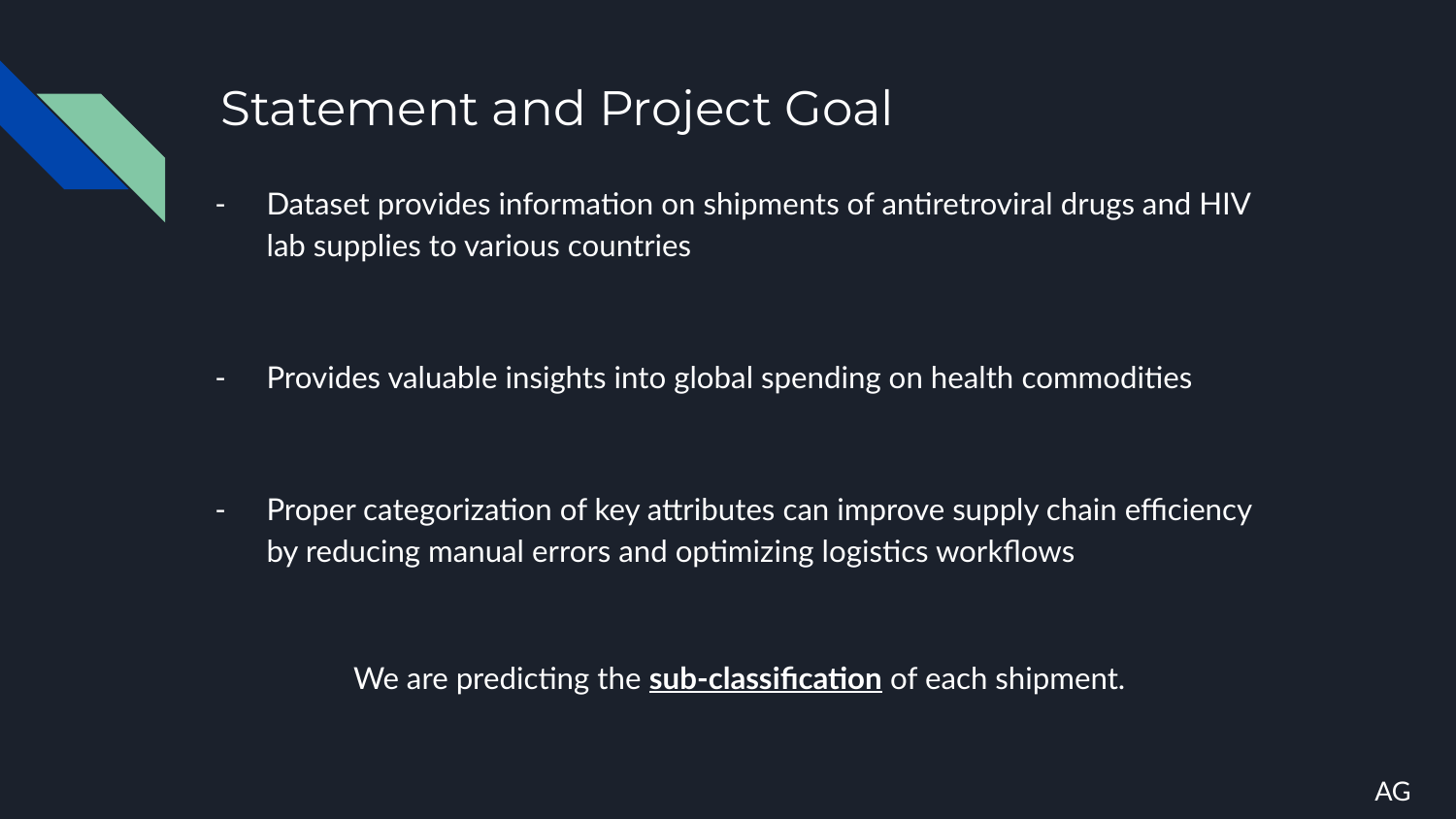

# Statement and Project Goal
Dataset provides information on shipments of antiretroviral drugs and HIV lab supplies to various countries

Provides valuable insights into global spending on health commodities

Proper categorization of key attributes can improve supply chain efficiency by reducing manual errors and optimizing logistics workflows

We are predicting the sub-classification of each shipment.
AG